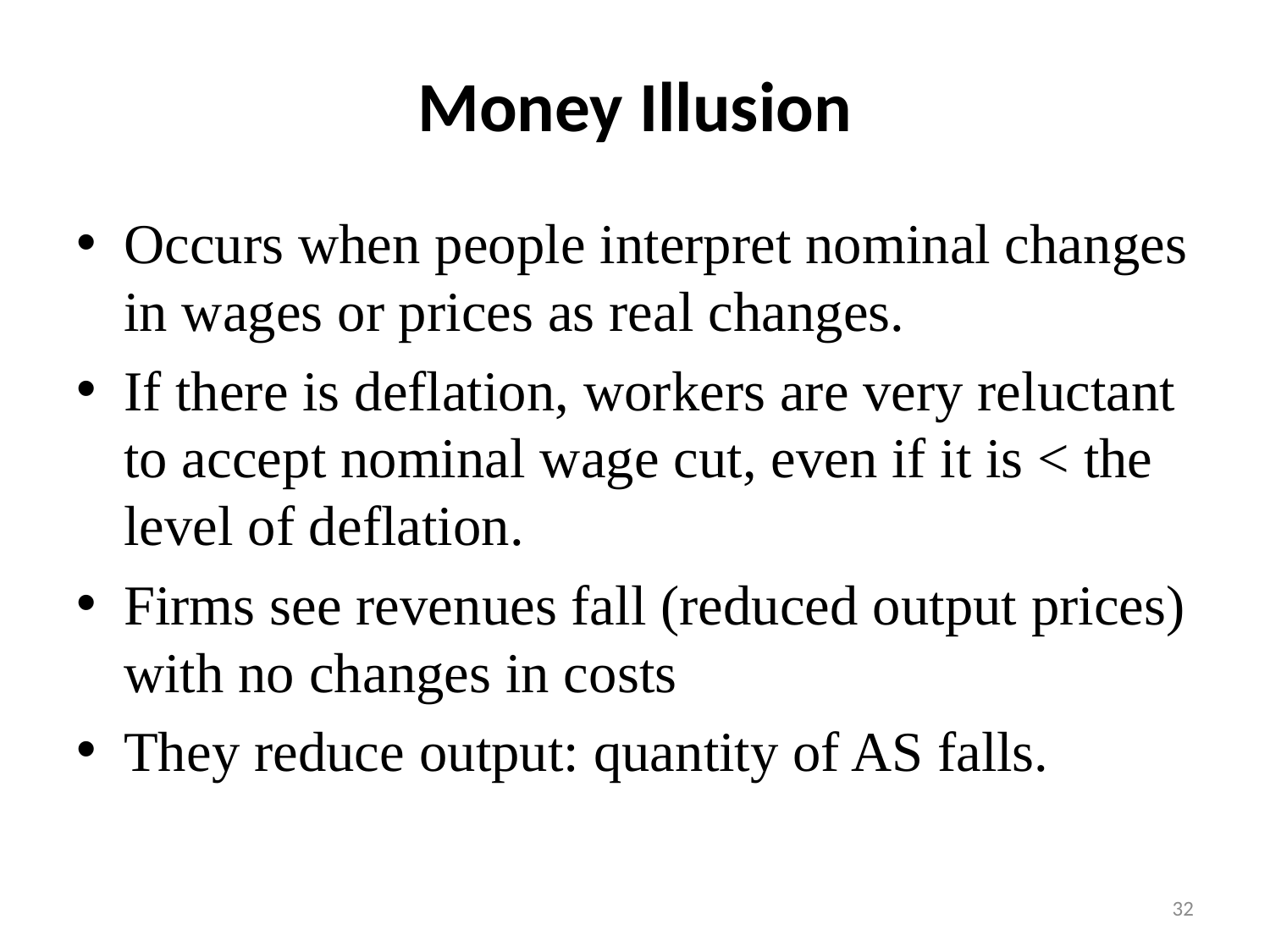

# Money Illusion
Occurs when people interpret nominal changes in wages or prices as real changes.
If there is deflation, workers are very reluctant to accept nominal wage cut, even if it is < the level of deflation.
Firms see revenues fall (reduced output prices) with no changes in costs
They reduce output: quantity of AS falls.
32